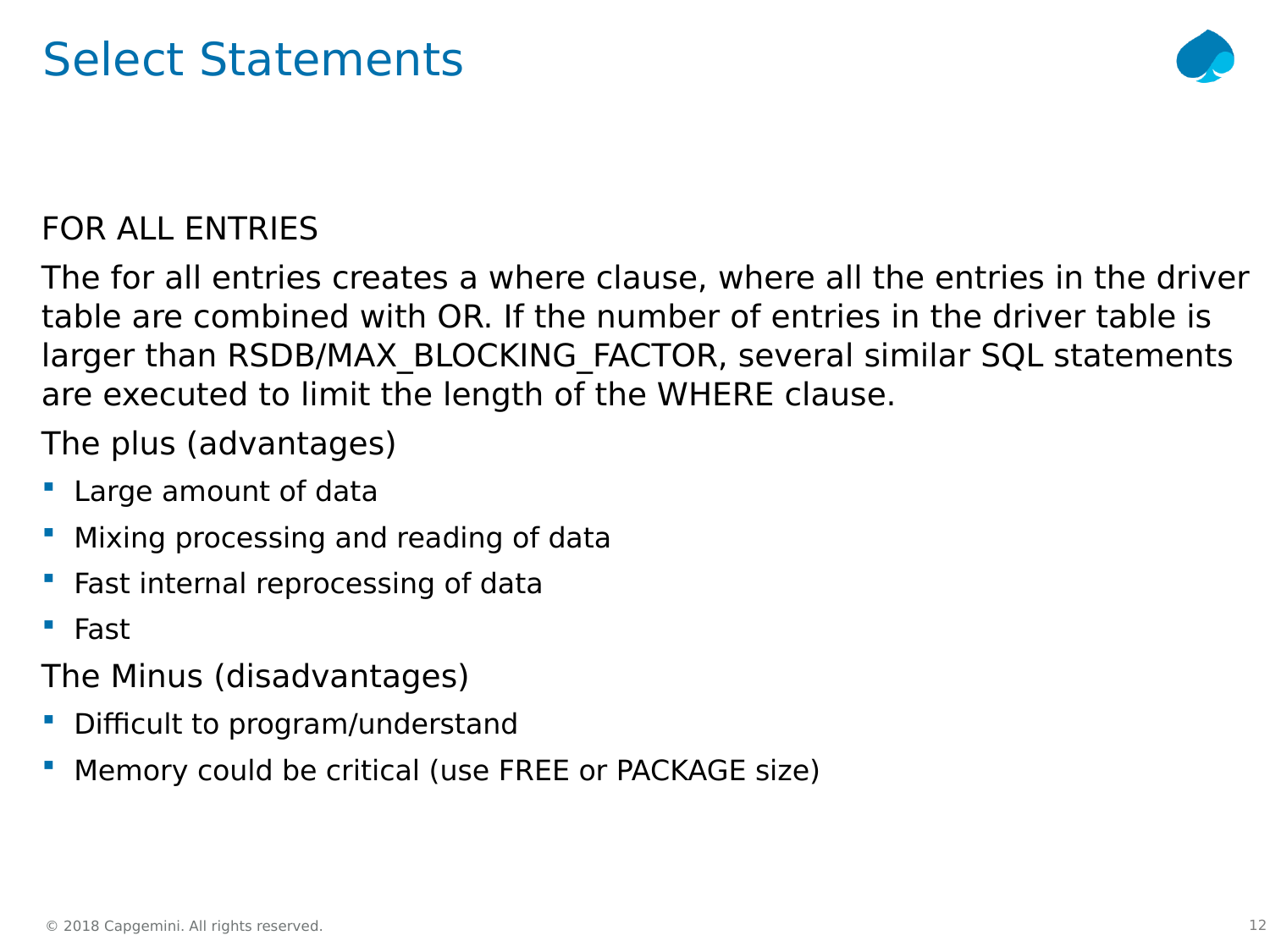

# Select Statements
FOR ALL ENTRIES
The for all entries creates a where clause, where all the entries in the driver table are combined with OR. If the number of entries in the driver table is larger than RSDB/MAX_BLOCKING_FACTOR, several similar SQL statements are executed to limit the length of the WHERE clause.
The plus (advantages)
Large amount of data
Mixing processing and reading of data
Fast internal reprocessing of data
Fast
The Minus (disadvantages)
Difficult to program/understand
Memory could be critical (use FREE or PACKAGE size)